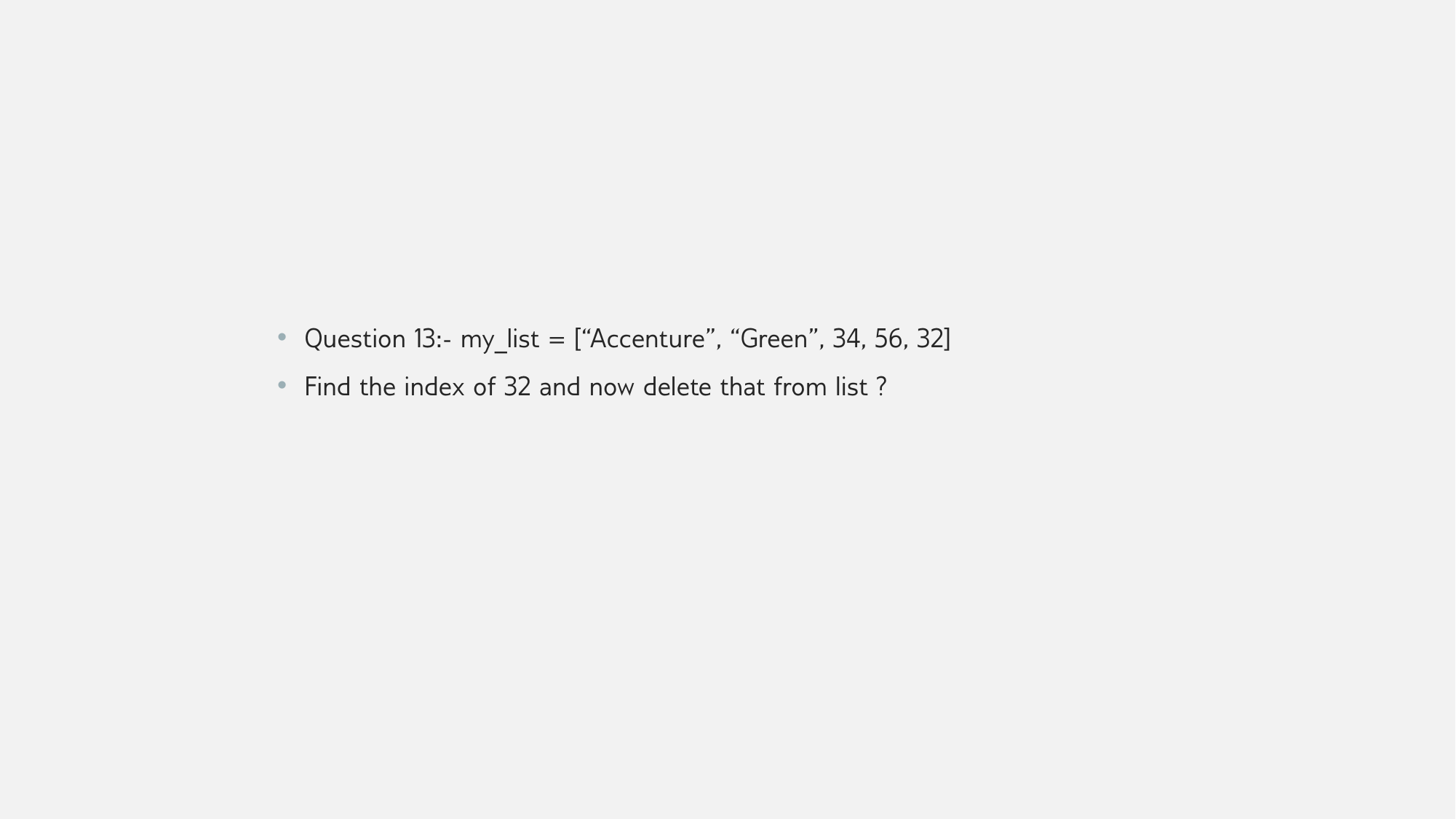

#
Question 13:- my_list = [“Accenture”, “Green”, 34, 56, 32]
Find the index of 32 and now delete that from list ?